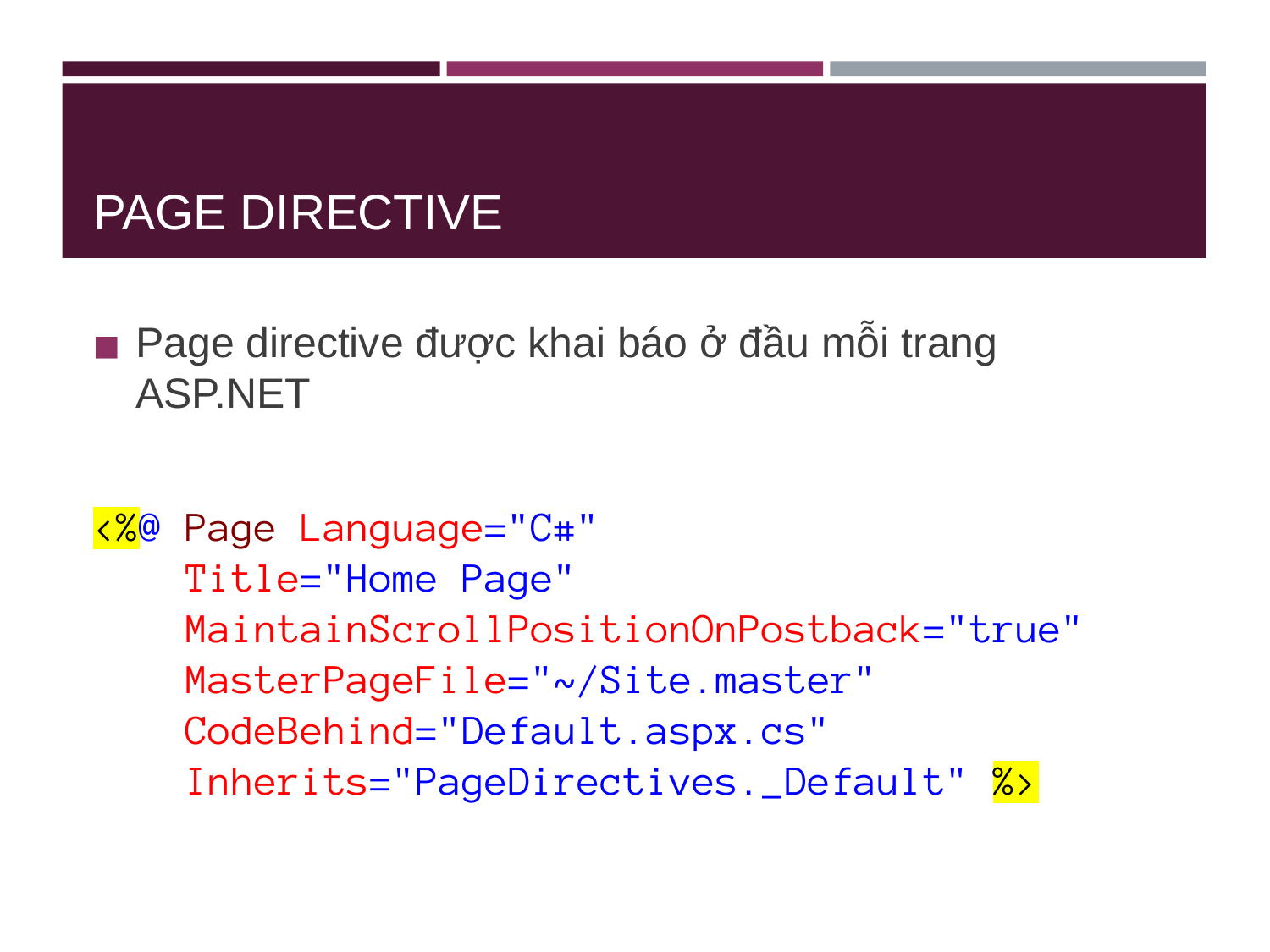

# PAGE DIRECTIVE
Page directive được khai báo ở đầu mỗi trang ASP.NET

<%@ Page Language="C#"
    Title="Home Page"
    MaintainScrollPositionOnPostback="true"
    MasterPageFile="~/Site.master"
    CodeBehind="Default.aspx.cs"
    Inherits="PageDirectives._Default" %>